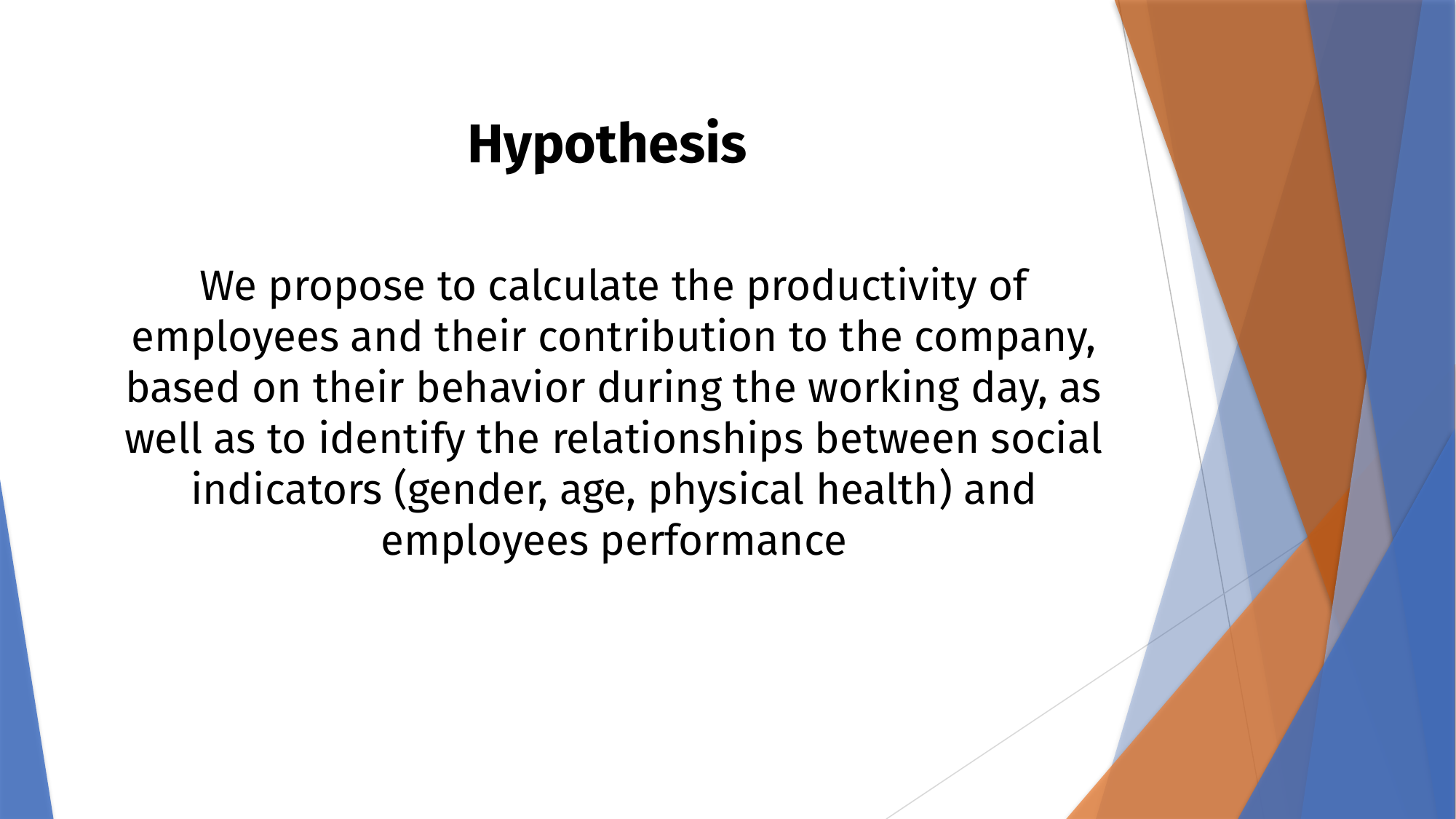

# Hypothesis
We propose to calculate the productivity of employees and their contribution to the company, based on their behavior during the working day, as well as to identify the relationships between social indicators (gender, age, physical health) and employees performance